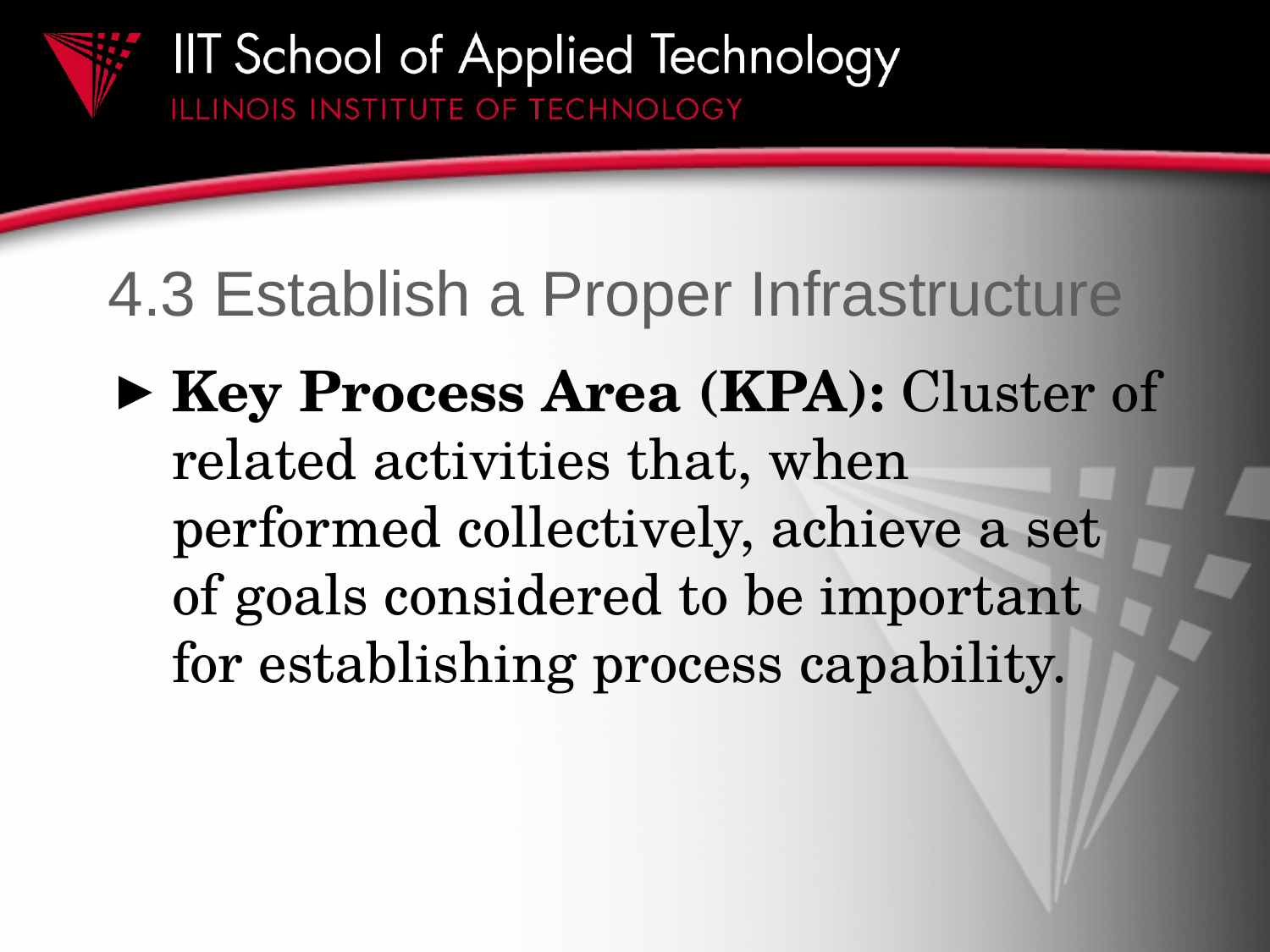

# 4.3 Establish a Proper Infrastructure
Key Process Area (KPA): Cluster of related activities that, when performed collectively, achieve a set of goals considered to be important for establishing process capability.